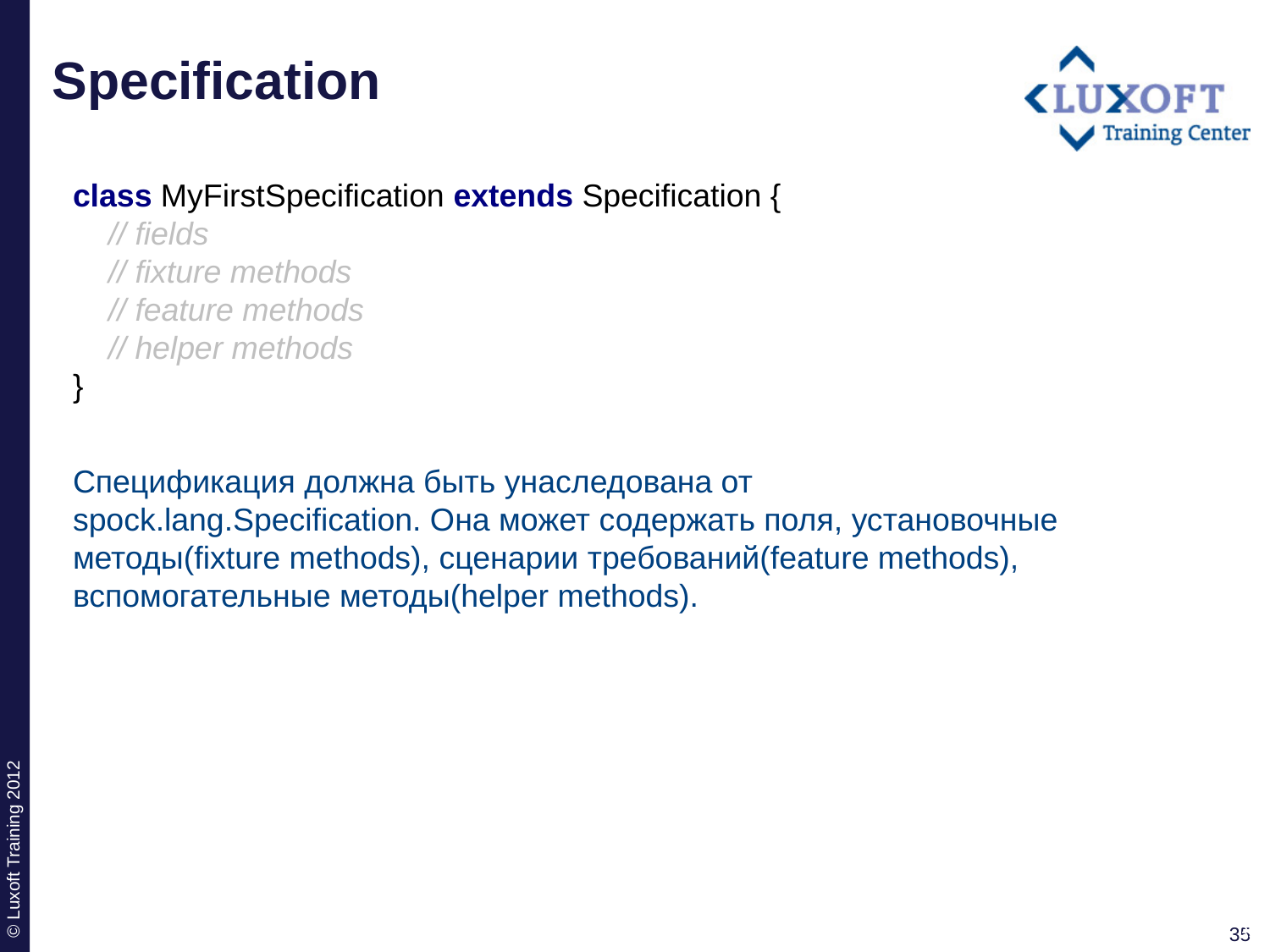

# Specification
class MyFirstSpecification extends Specification {
    // fields
    // fixture methods
    // feature methods
    // helper methods
}
Спецификация должна быть унаследована от spock.lang.Specification. Она может содержать поля, установочные методы(fixture methods), сценарии требований(feature methods), вспомогательные методы(helper methods).